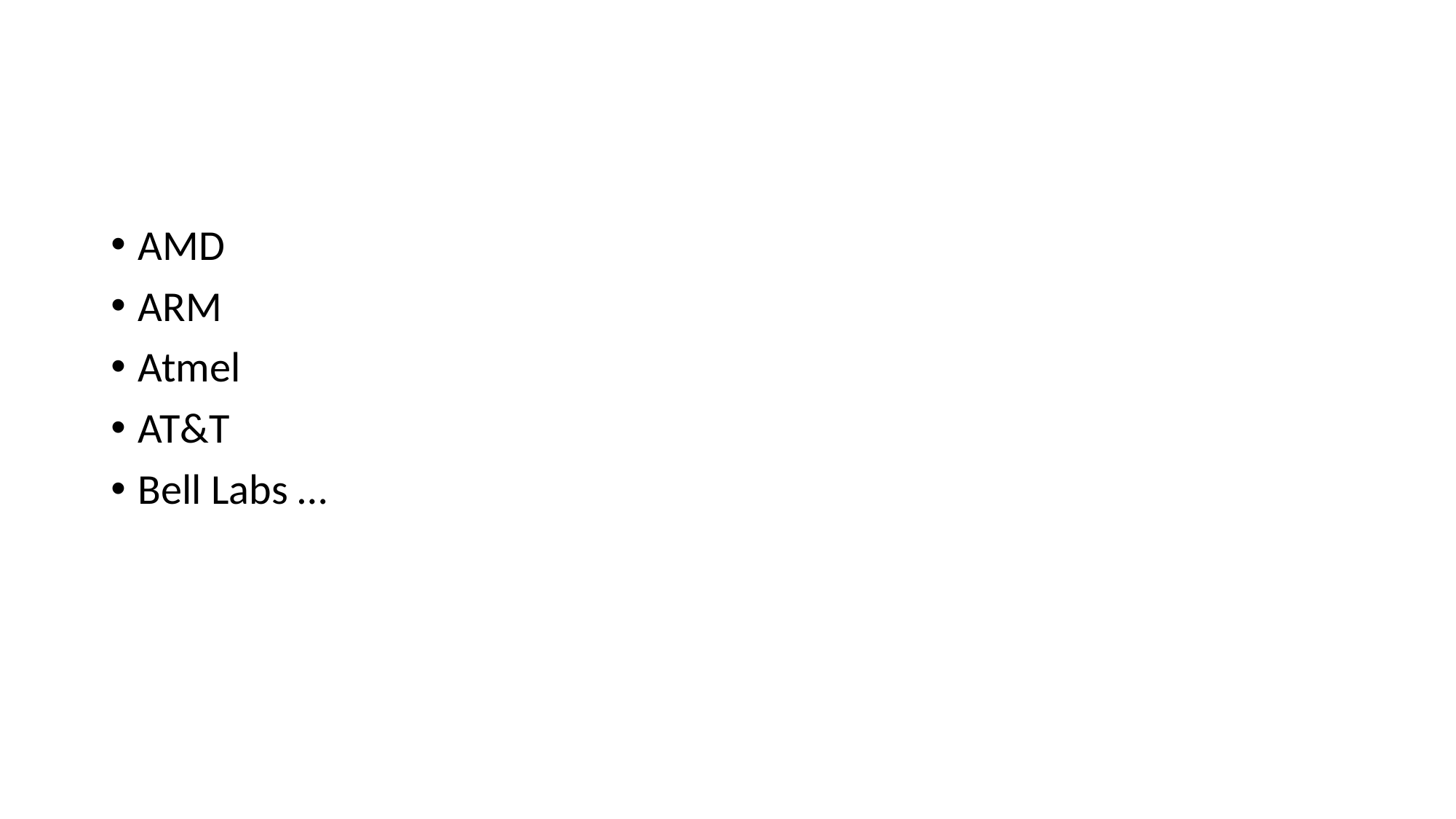

#
AMD
ARM
Atmel
AT&T
Bell Labs …